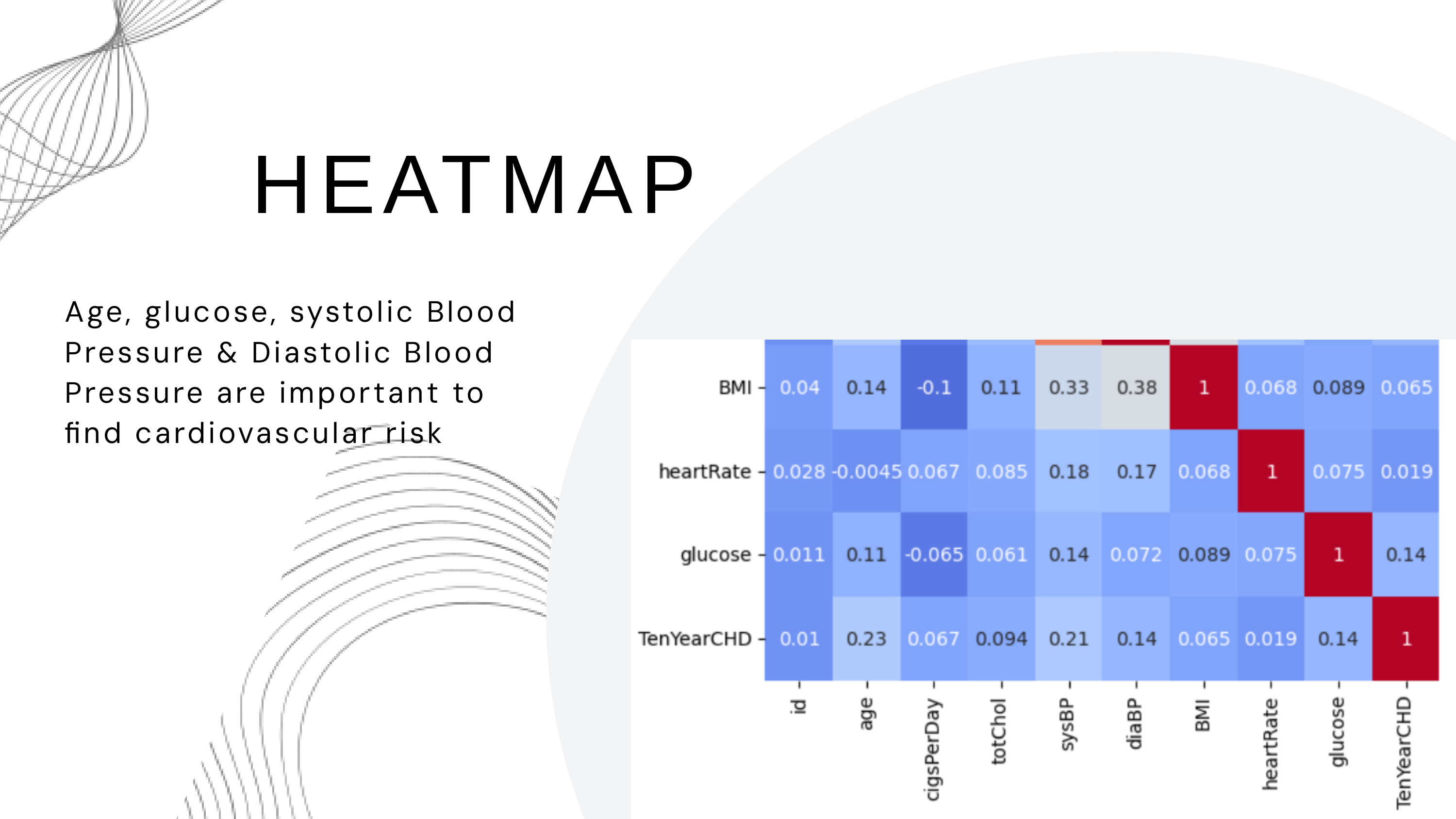

HEATMAP
Age, glucose, systolic Blood Pressure & Diastolic Blood Pressure are important to find cardiovascular risk